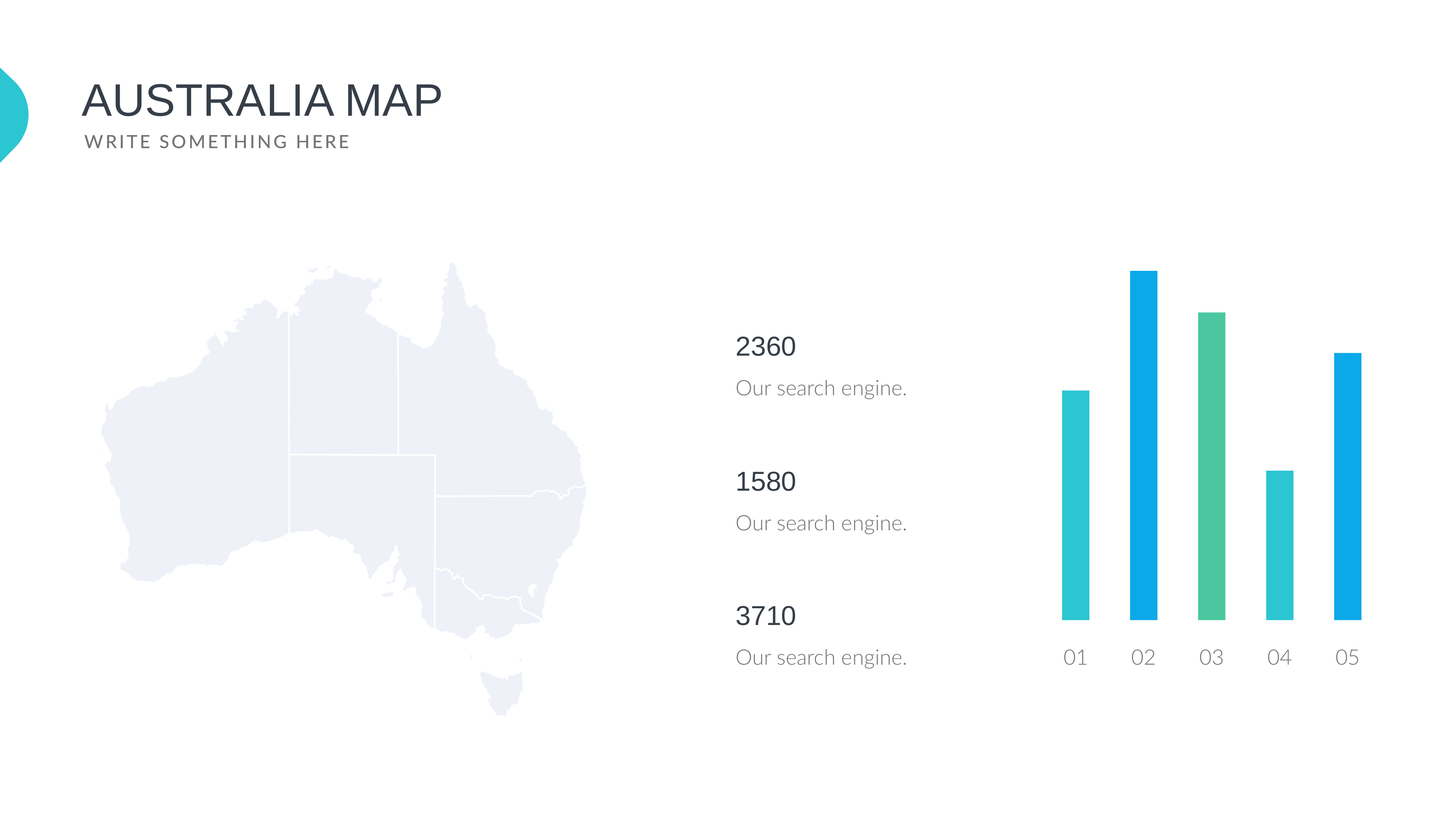

AUSTRALIA MAP
WRITE SOMETHING HERE

2360
Our search engine.
1580
Our search engine.
3710
Our search engine.
01
02
03
04
05